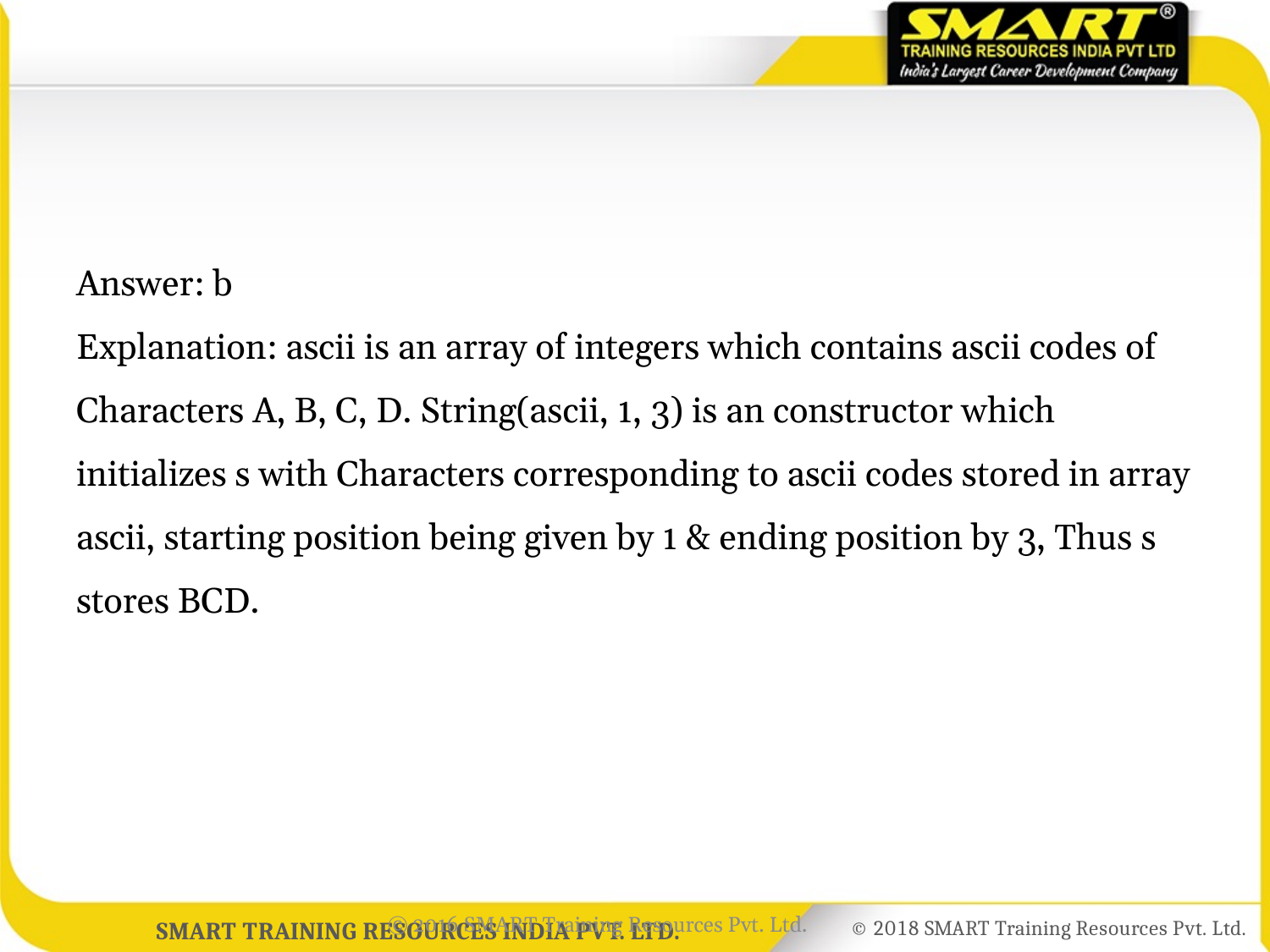

#
Answer: b
Explanation: ascii is an array of integers which contains ascii codes of Characters A, B, C, D. String(ascii, 1, 3) is an constructor which initializes s with Characters corresponding to ascii codes stored in array ascii, starting position being given by 1 & ending position by 3, Thus s stores BCD.
© 2016 SMART Training Resources Pvt. Ltd.